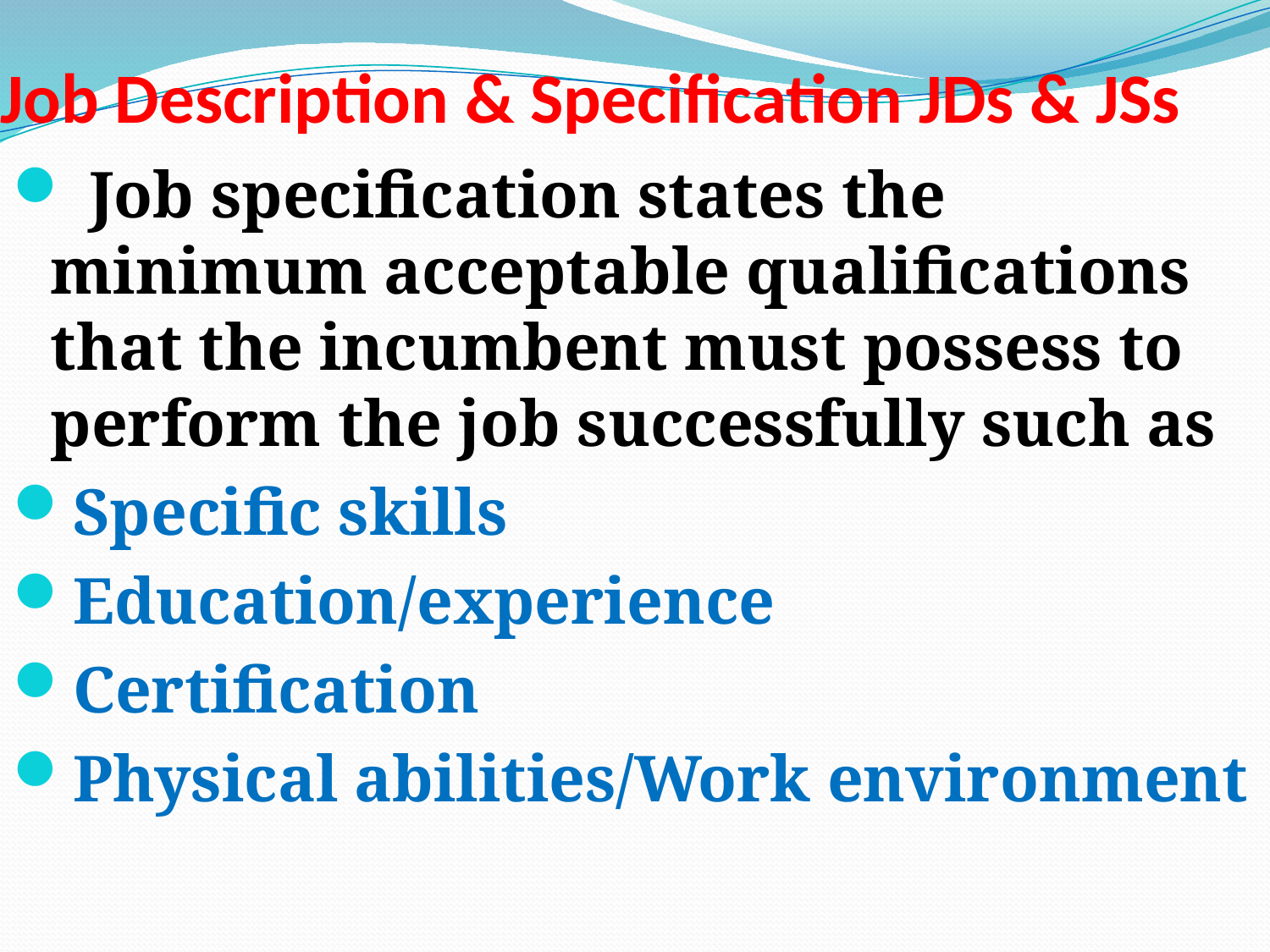

# Job Description & Specification JDs & JSs
 Job specification states the minimum acceptable qualifications that the incumbent must possess to perform the job successfully such as
Specific skills
Education/experience
Certification
Physical abilities/Work environment